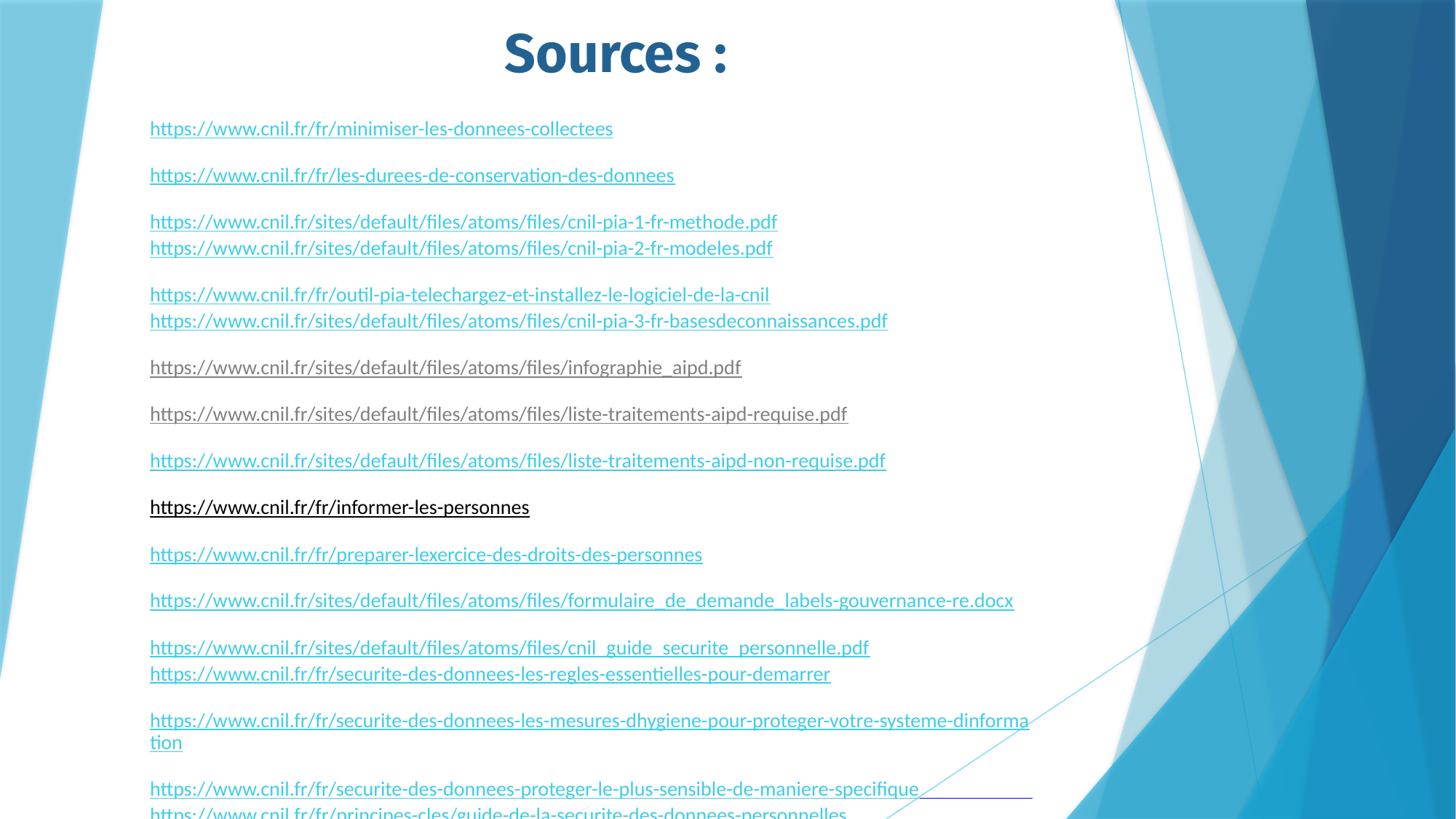

Sources :
https://www.cnil.fr/fr/minimiser-les-donnees-collectees
https://www.cnil.fr/fr/les-durees-de-conservation-des-donnees
https://www.cnil.fr/sites/default/files/atoms/files/cnil-pia-1-fr-methode.pdf https://www.cnil.fr/sites/default/files/atoms/files/cnil-pia-2-fr-modeles.pdf
https://www.cnil.fr/fr/outil-pia-telechargez-et-installez-le-logiciel-de-la-cnil https://www.cnil.fr/sites/default/files/atoms/files/cnil-pia-3-fr-basesdeconnaissances.pdf
https://www.cnil.fr/sites/default/files/atoms/files/infographie_aipd.pdf
https://www.cnil.fr/sites/default/files/atoms/files/liste-traitements-aipd-requise.pdf
https://www.cnil.fr/sites/default/files/atoms/files/liste-traitements-aipd-non-requise.pdf
https://www.cnil.fr/fr/informer-les-personnes
https://www.cnil.fr/fr/preparer-lexercice-des-droits-des-personnes
https://www.cnil.fr/sites/default/files/atoms/files/formulaire_de_demande_labels-gouvernance-re.docx
https://www.cnil.fr/sites/default/files/atoms/files/cnil_guide_securite_personnelle.pdf https://www.cnil.fr/fr/securite-des-donnees-les-regles-essentielles-pour-demarrer
https://www.cnil.fr/fr/securite-des-donnees-les-mesures-dhygiene-pour-proteger-votre-systeme-dinformation
https://www.cnil.fr/fr/securite-des-donnees-proteger-le-plus-sensible-de-maniere-specifique  https://www.cnil.fr/fr/principes-cles/guide-de-la-securite-des-donnees-personnelles